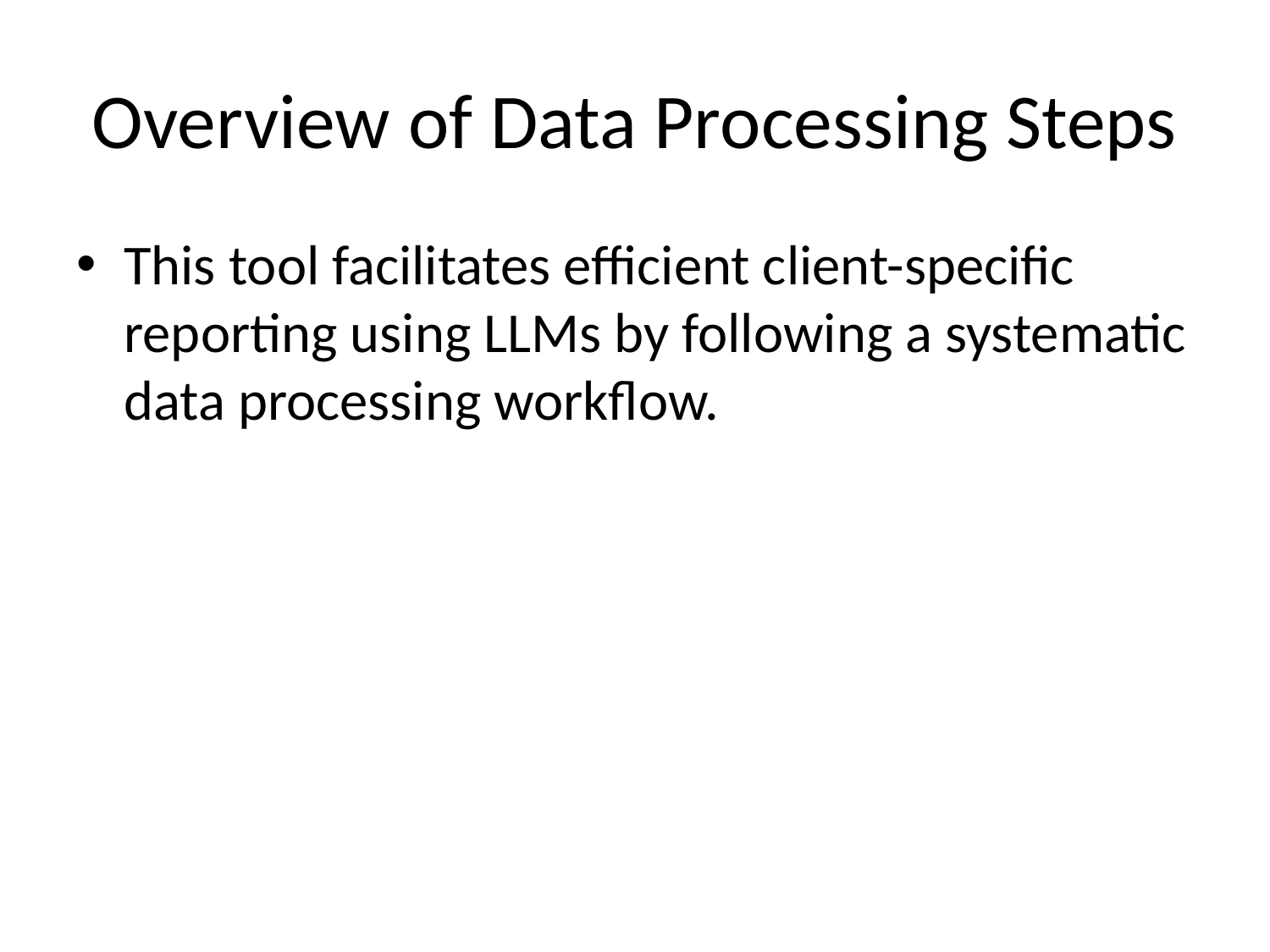

# Overview of Data Processing Steps
This tool facilitates efficient client-specific reporting using LLMs by following a systematic data processing workflow.